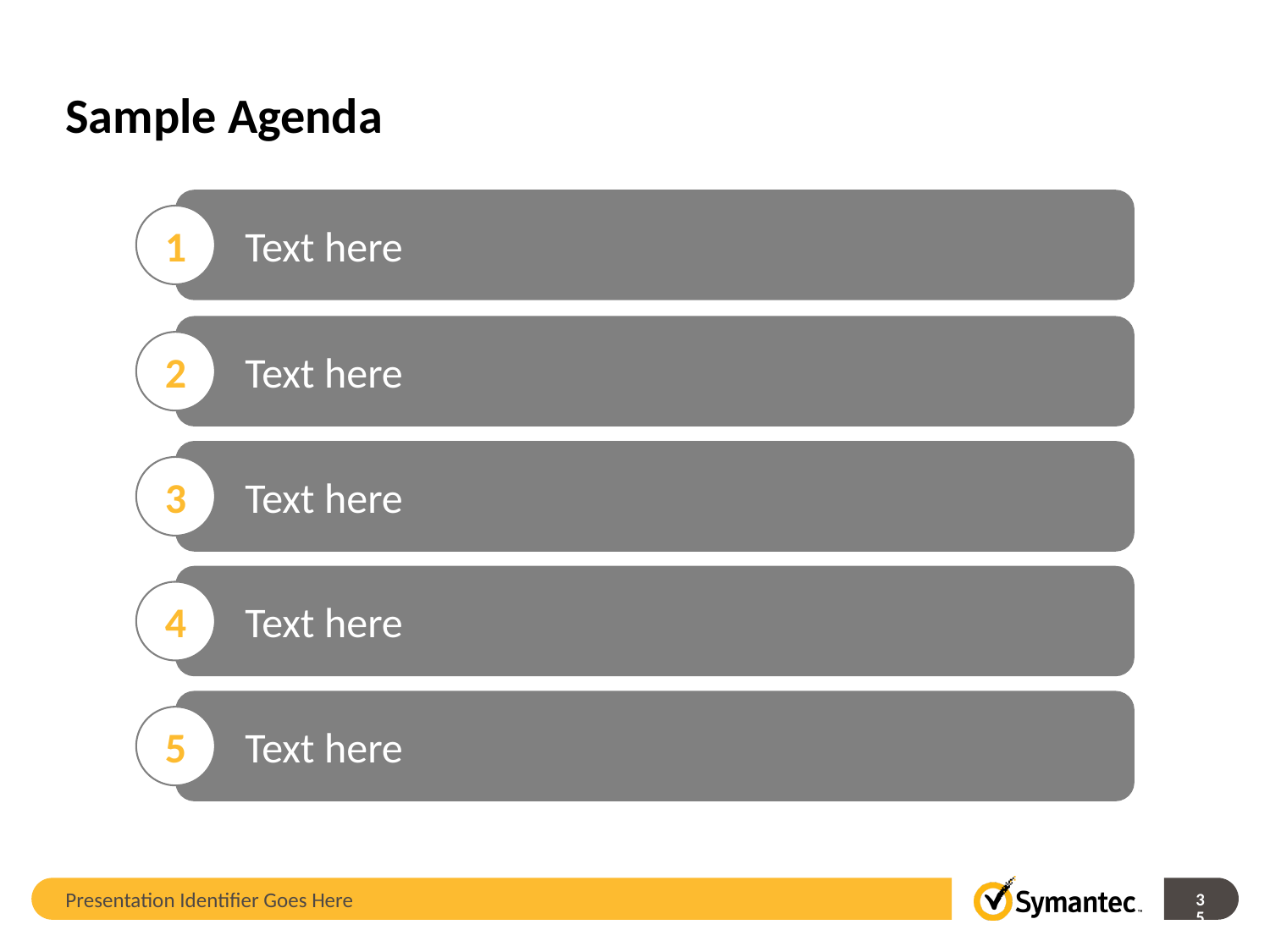

# Sample Agenda
Text here
1
Text here
2
Text here
3
Text here
4
Text here
5
Presentation Identifier Goes Here
35